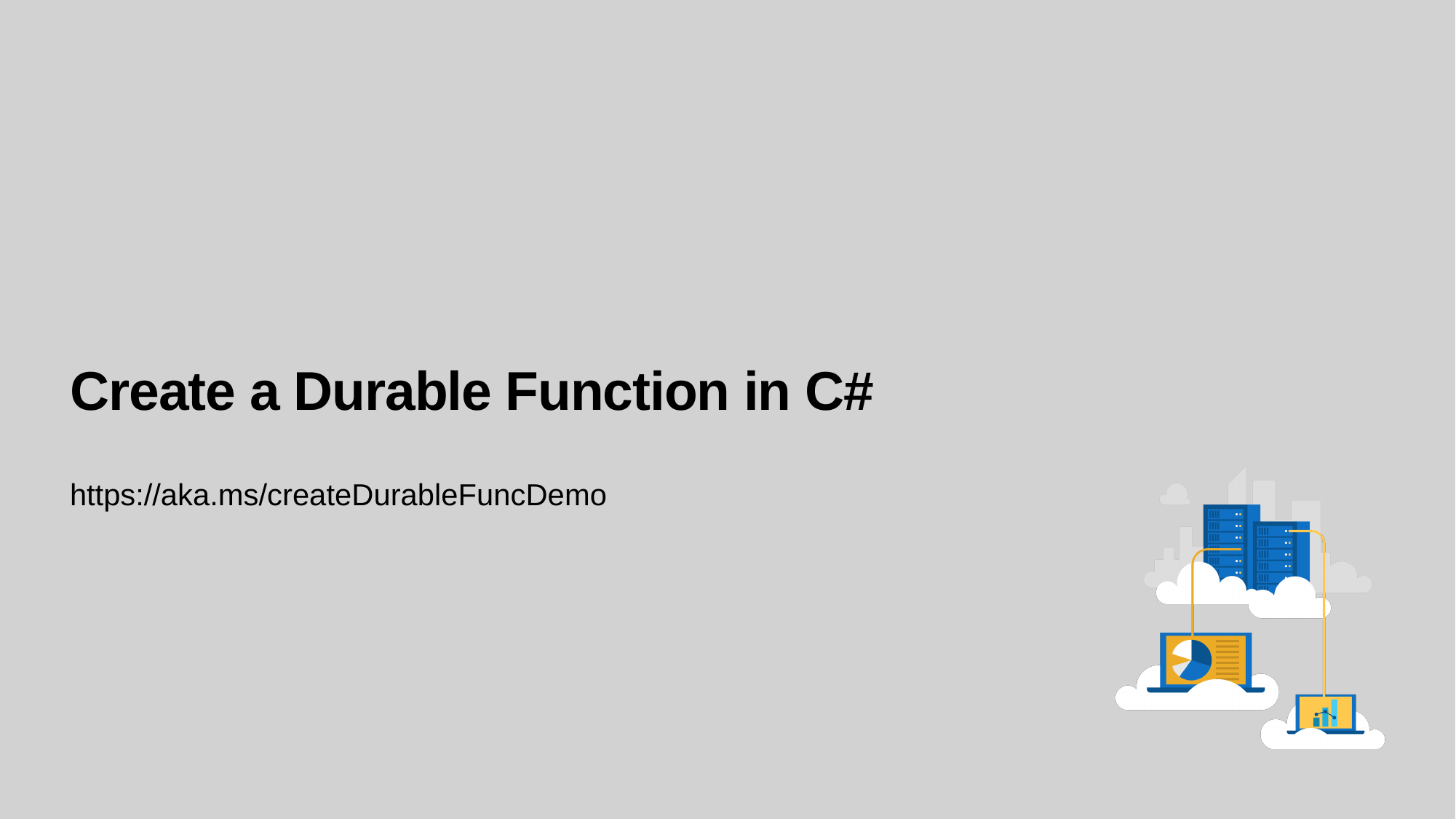

# Create a Durable Function in C#
https://aka.ms/createDurableFuncDemo